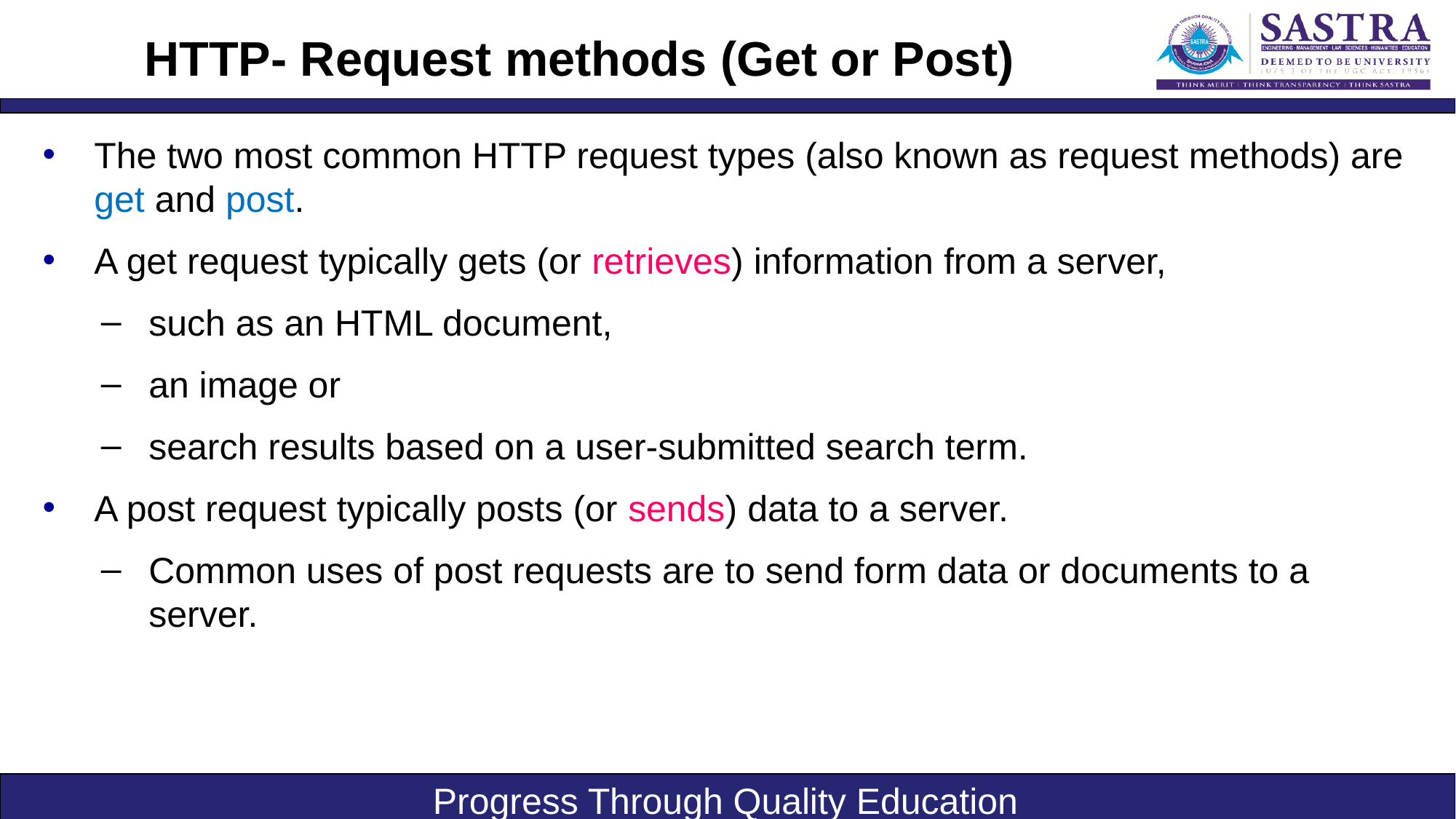

# HTTP- Request methods (Get or Post)
The two most common HTTP request types (also known as request methods) are get and post.
A get request typically gets (or retrieves) information from a server,
such as an HTML document,
an image or
search results based on a user-submitted search term.
A post request typically posts (or sends) data to a server.
Common uses of post requests are to send form data or documents to a server.